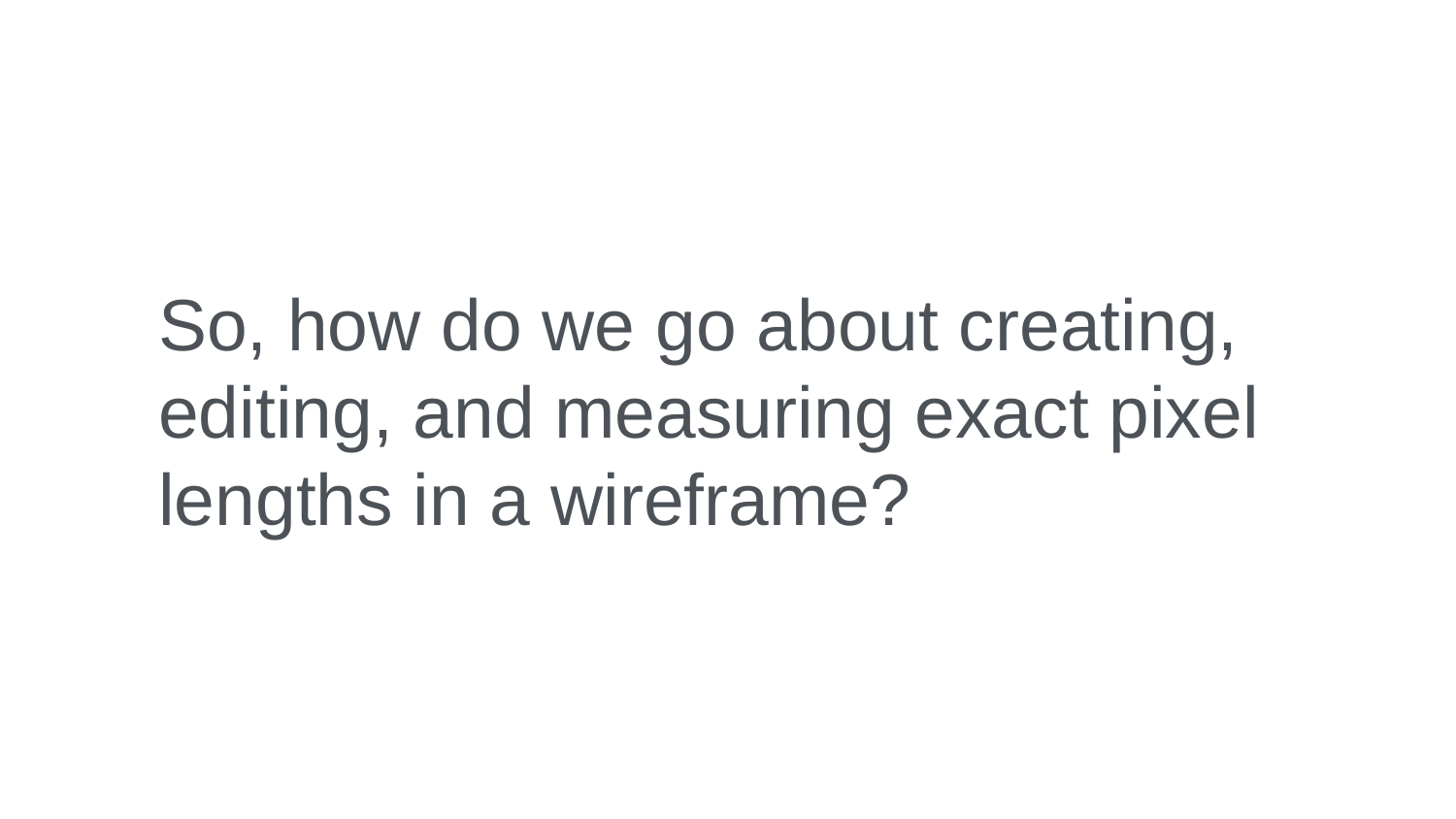

So, how do we go about creating, editing, and measuring exact pixel lengths in a wireframe?